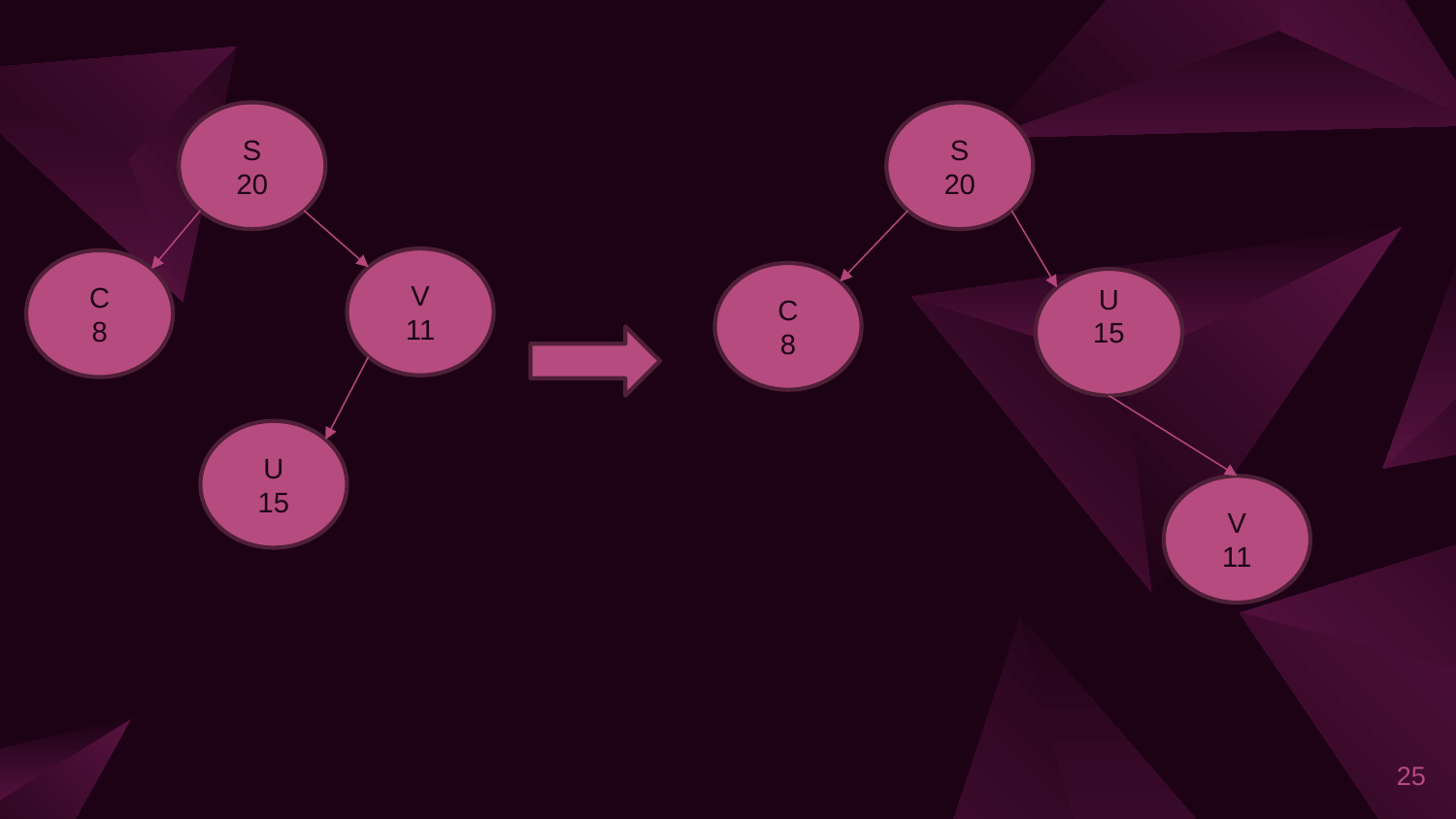

S
20
S
20
V
11
C
8
C
8
U
15

U
15
V
11
25